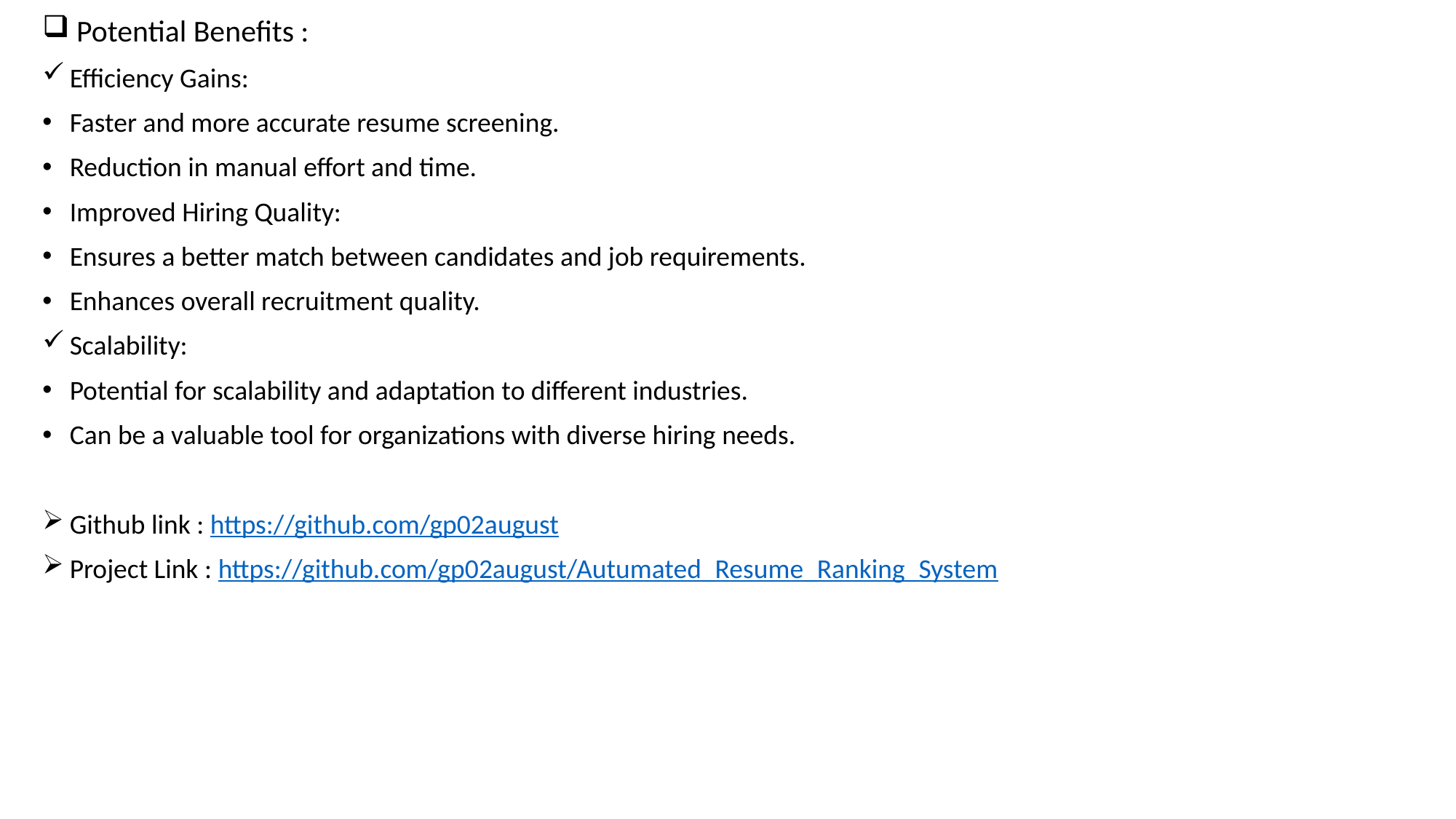

Potential Benefits :
Efficiency Gains:
Faster and more accurate resume screening.
Reduction in manual effort and time.
Improved Hiring Quality:
Ensures a better match between candidates and job requirements.
Enhances overall recruitment quality.
Scalability:
Potential for scalability and adaptation to different industries.
Can be a valuable tool for organizations with diverse hiring needs.

Github link : https://github.com/gp02august
Project Link : https://github.com/gp02august/Autumated_Resume_Ranking_System